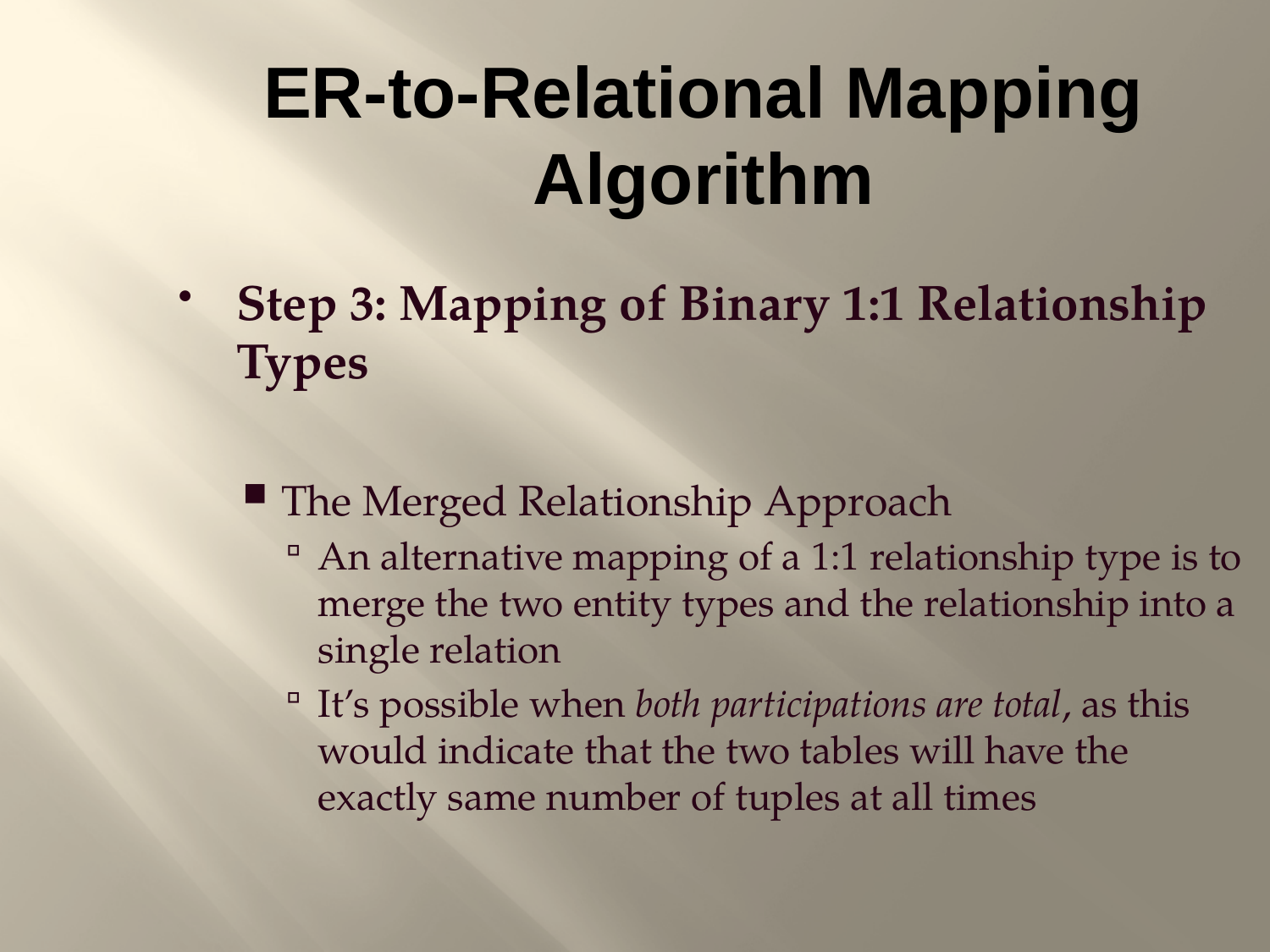

ER-to-Relational Mapping Algorithm
Step 3: Mapping of Binary 1:1 Relationship Types

The Merged Relationship Approach
An alternative mapping of a 1:1 relationship type is to merge the two entity types and the relationship into a single relation
It’s possible when both participations are total, as this would indicate that the two tables will have the exactly same number of tuples at all times